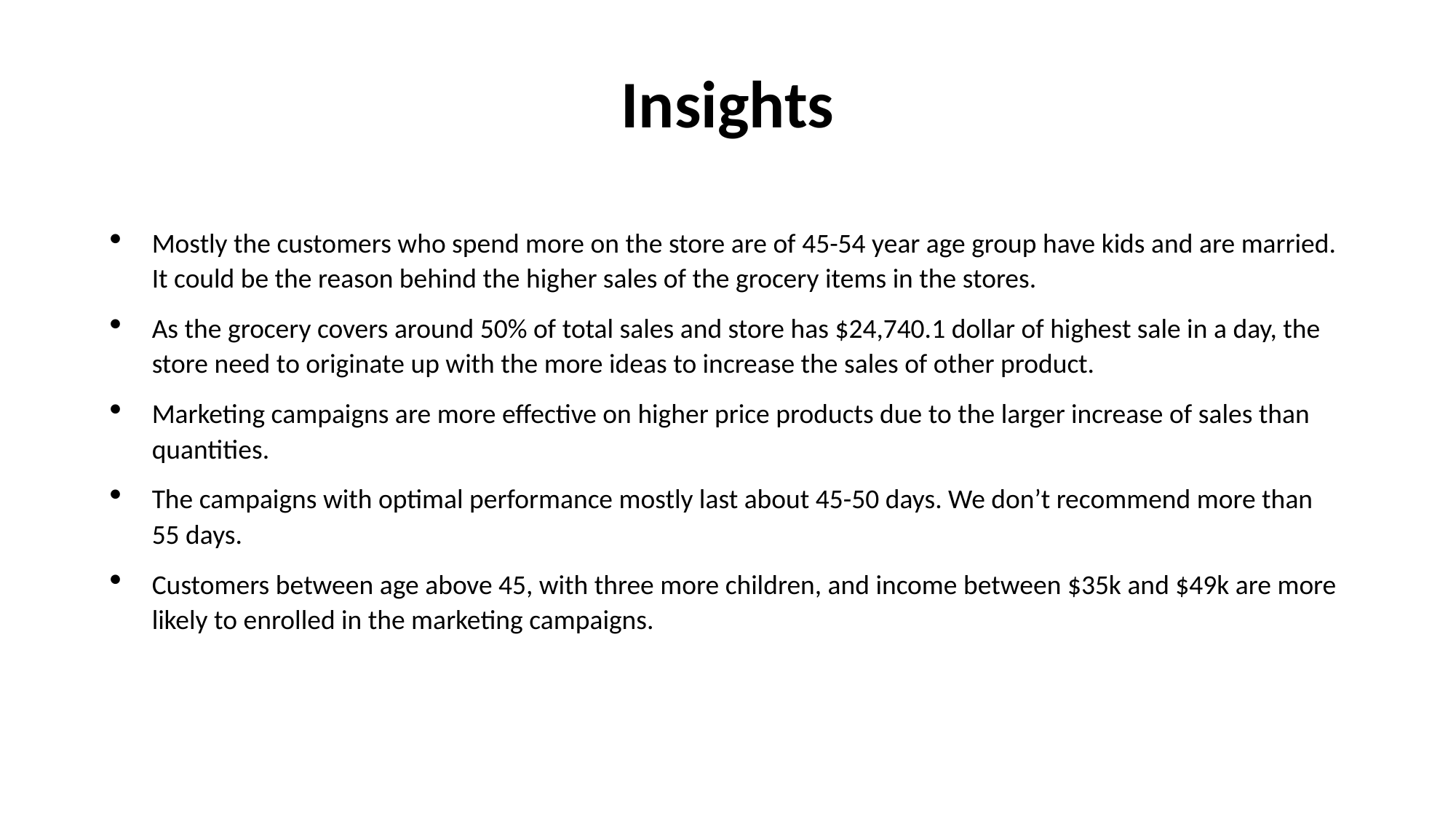

# Insights
Mostly the customers who spend more on the store are of 45-54 year age group have kids and are married. It could be the reason behind the higher sales of the grocery items in the stores.
As the grocery covers around 50% of total sales and store has $24,740.1 dollar of highest sale in a day, the store need to originate up with the more ideas to increase the sales of other product.
Marketing campaigns are more effective on higher price products due to the larger increase of sales than quantities.
The campaigns with optimal performance mostly last about 45-50 days. We don’t recommend more than 55 days.
Customers between age above 45, with three more children, and income between $35k and $49k are more likely to enrolled in the marketing campaigns.